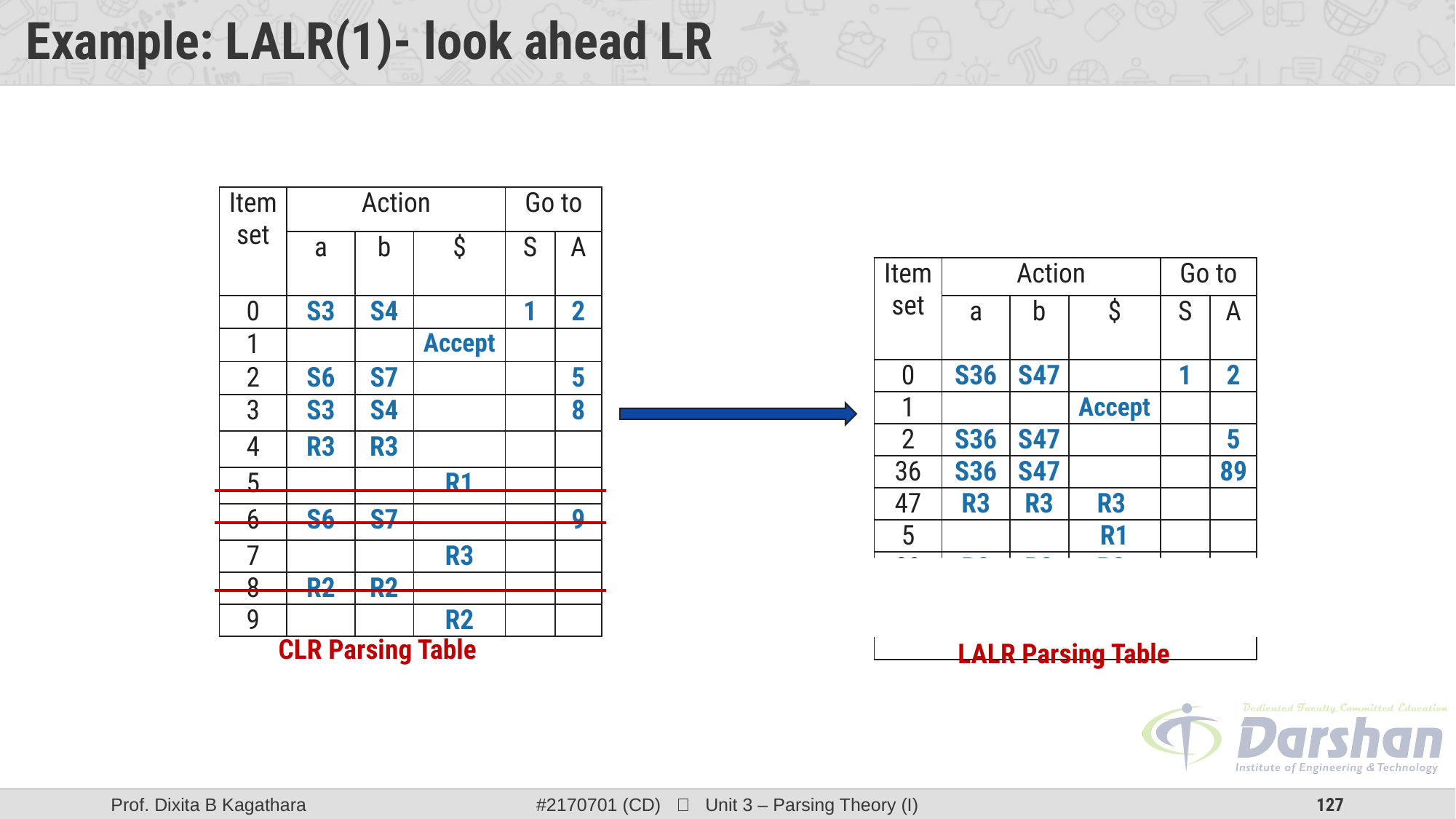

# Example: LALR(1)- look ahead LR

| Item set | Action |  |  | Go to |  |
| --- | --- | --- | --- | --- | --- |
|  | a | b | $ | S | A |
| 0 | S3 | S4 |  | 1 | 2 |
| 1 |  |  | Accept |  |  |
| 2 | S6 | S7 |  |  | 5 |
| 3 | S3 | S4 |  |  | 8 |
| 4 | R3 | R3 |  |  |  |
| 5 |  |  | R1 |  |  |
| 6 | S6 | S7 |  |  | 9 |
| 7 |  |  | R3 |  |  |
| 8 | R2 | R2 |  |  |  |
| 9 |  |  | R2 |  |  |
| Item set | Action |  |  | Go to |  |
| --- | --- | --- | --- | --- | --- |
|  | a | b | $ | S | A |
| 0 | S36 | S47 |  | 1 | 2 |
| 1 |  |  | Accept |  |  |
| 2 | S36 | S47 |  |  | 5 |
| 36 | S36 | S47 |  |  | 89 |
| 47 | R3 | R3 | R3 |  |  |
| 5 |  |  | R1 |  |  |
| 89 | R2 | R2 | R2 |  |  |
|  |  |  |  |  |  |

CLR Parsing Table
LALR Parsing Table